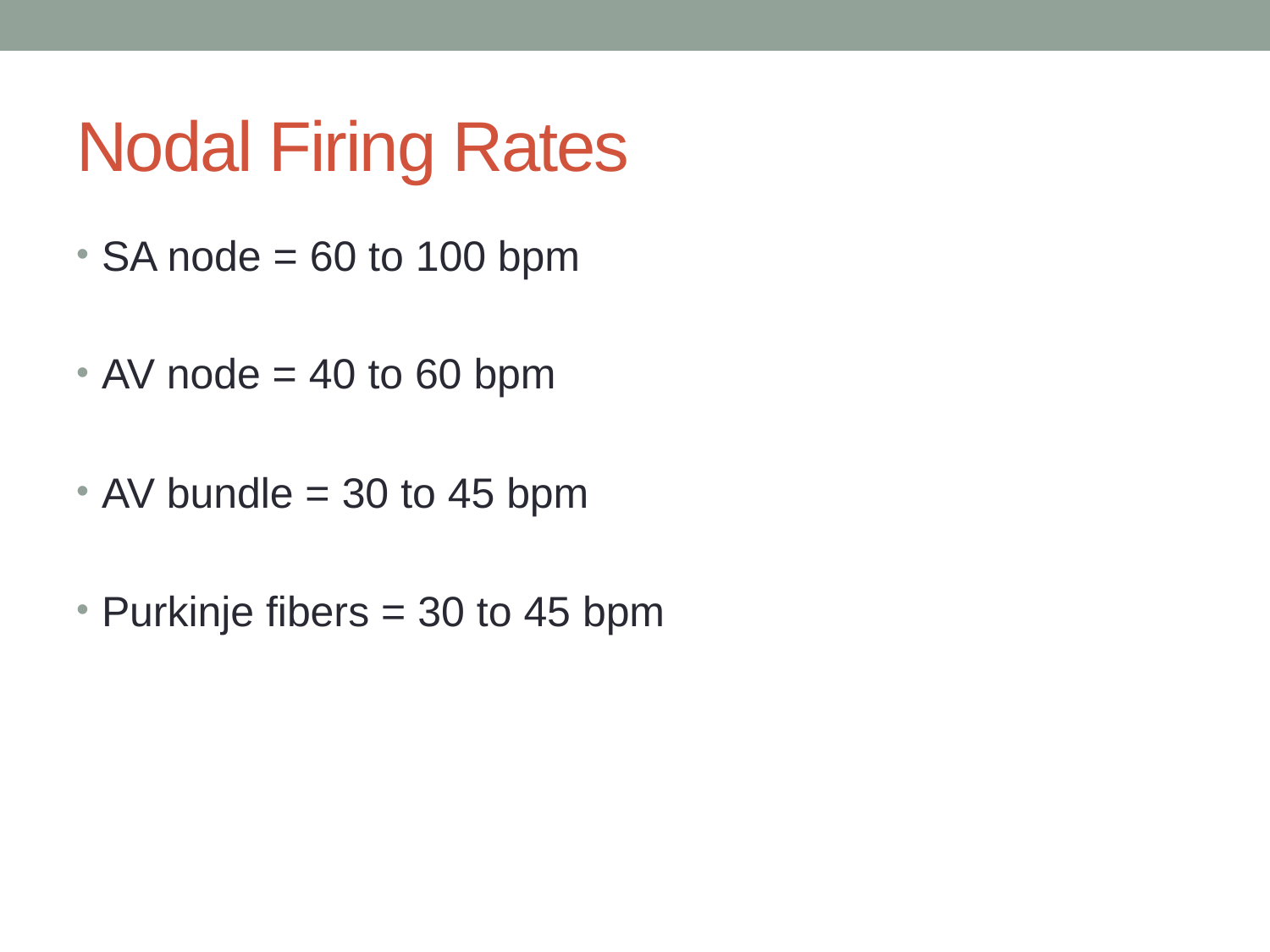

# Nodal Firing Rates
SA node = 60 to 100 bpm

AV node = 40 to 60 bpm

AV bundle = 30 to 45 bpm

Purkinje fibers = 30 to 45 bpm